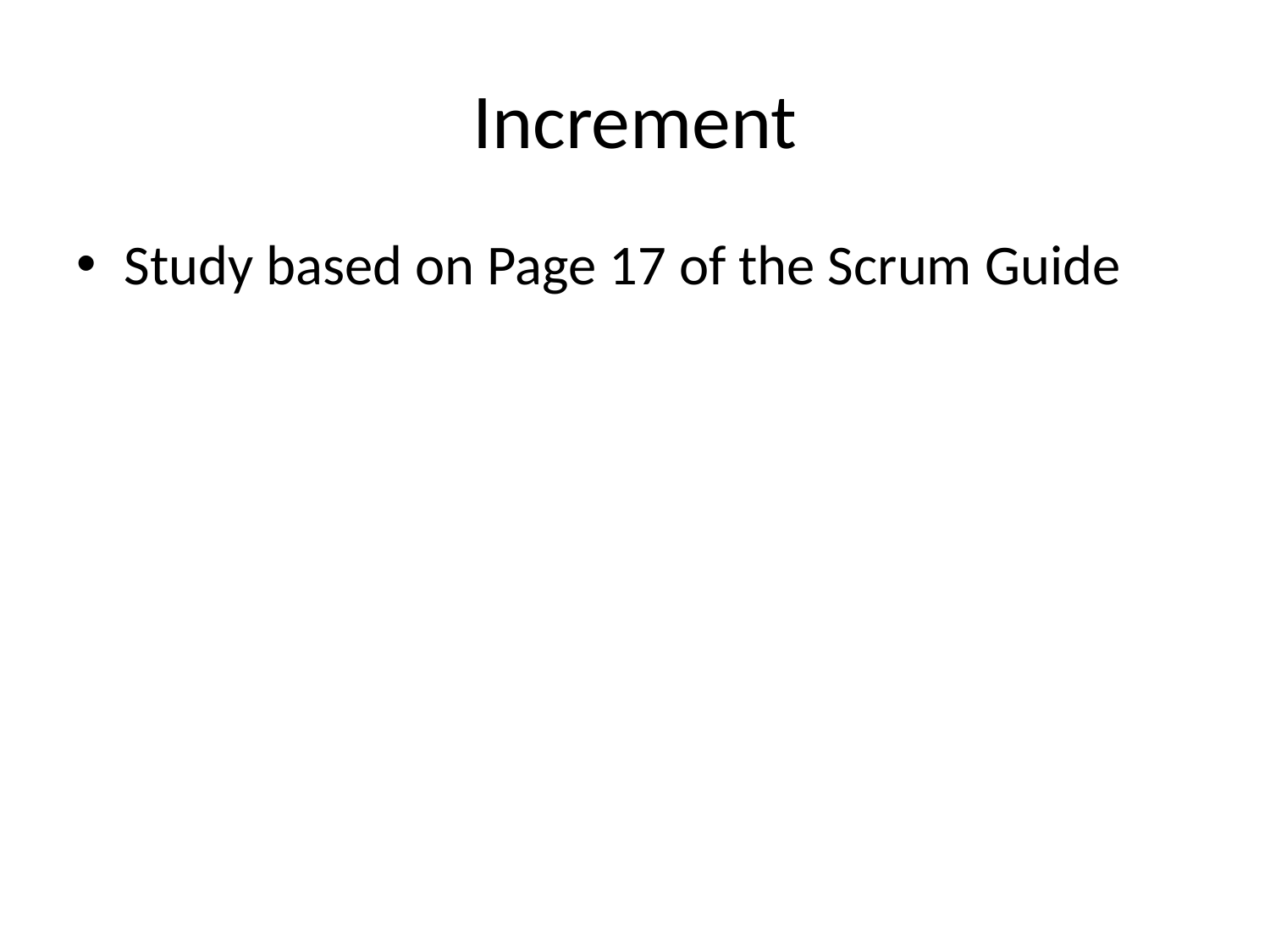

# Increment
Study based on Page 17 of the Scrum Guide